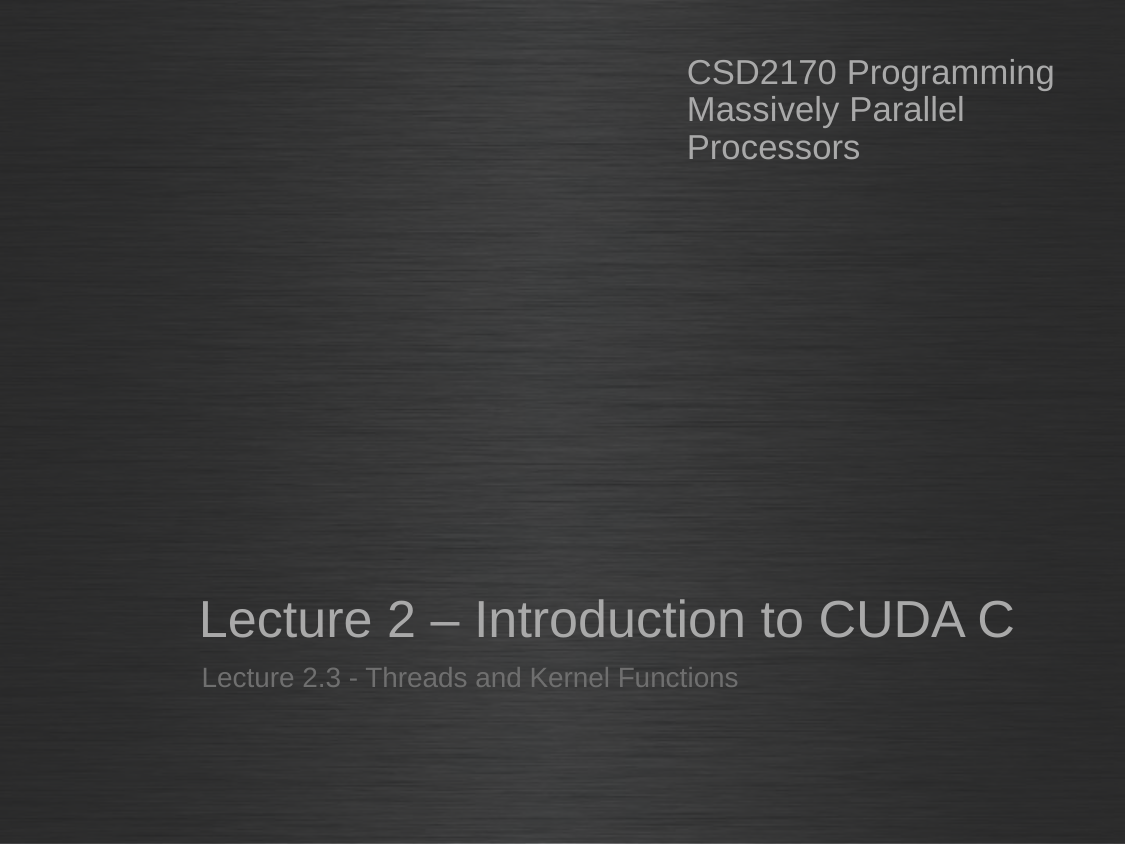

CSD2170 Programming Massively Parallel Processors
# Lecture 2 – Introduction to CUDA C
Lecture 2.3 - Threads and Kernel Functions